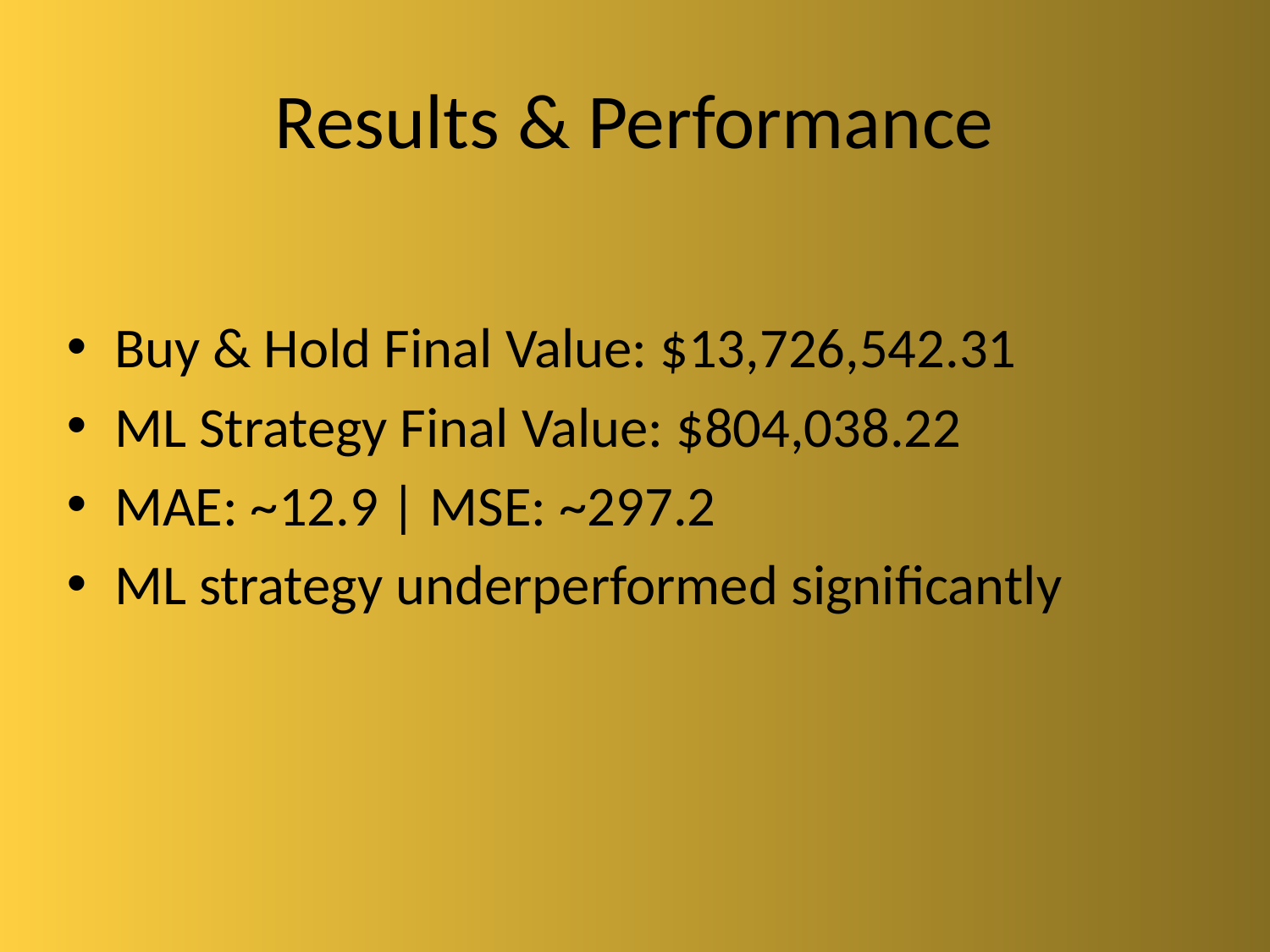

# Results & Performance
Buy & Hold Final Value: $13,726,542.31
ML Strategy Final Value: $804,038.22
MAE: ~12.9 | MSE: ~297.2
ML strategy underperformed significantly